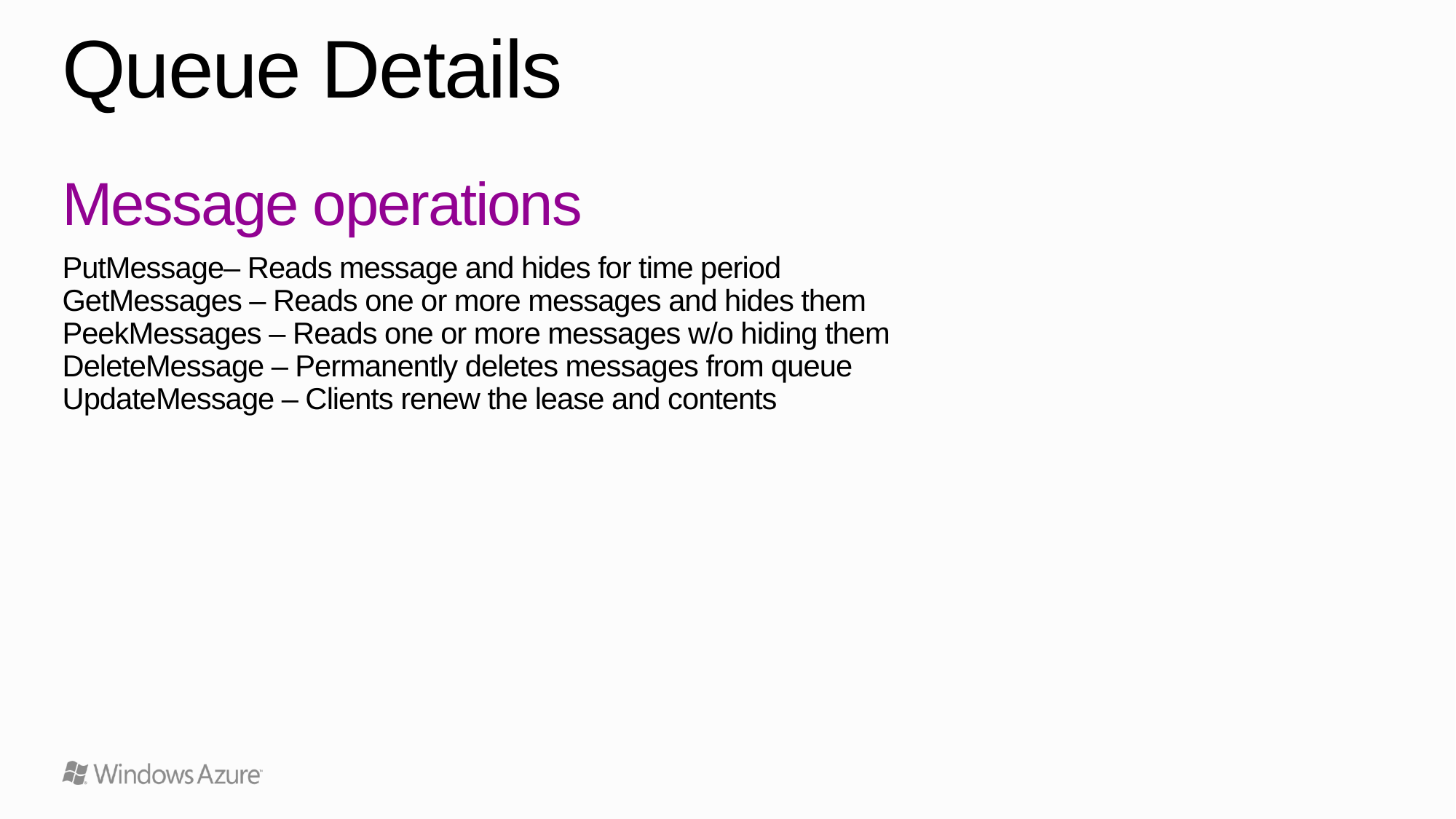

# Queue Details
Message operations
PutMessage– Reads message and hides for time period
GetMessages – Reads one or more messages and hides them
PeekMessages – Reads one or more messages w/o hiding them
DeleteMessage – Permanently deletes messages from queue
UpdateMessage – Clients renew the lease and contents